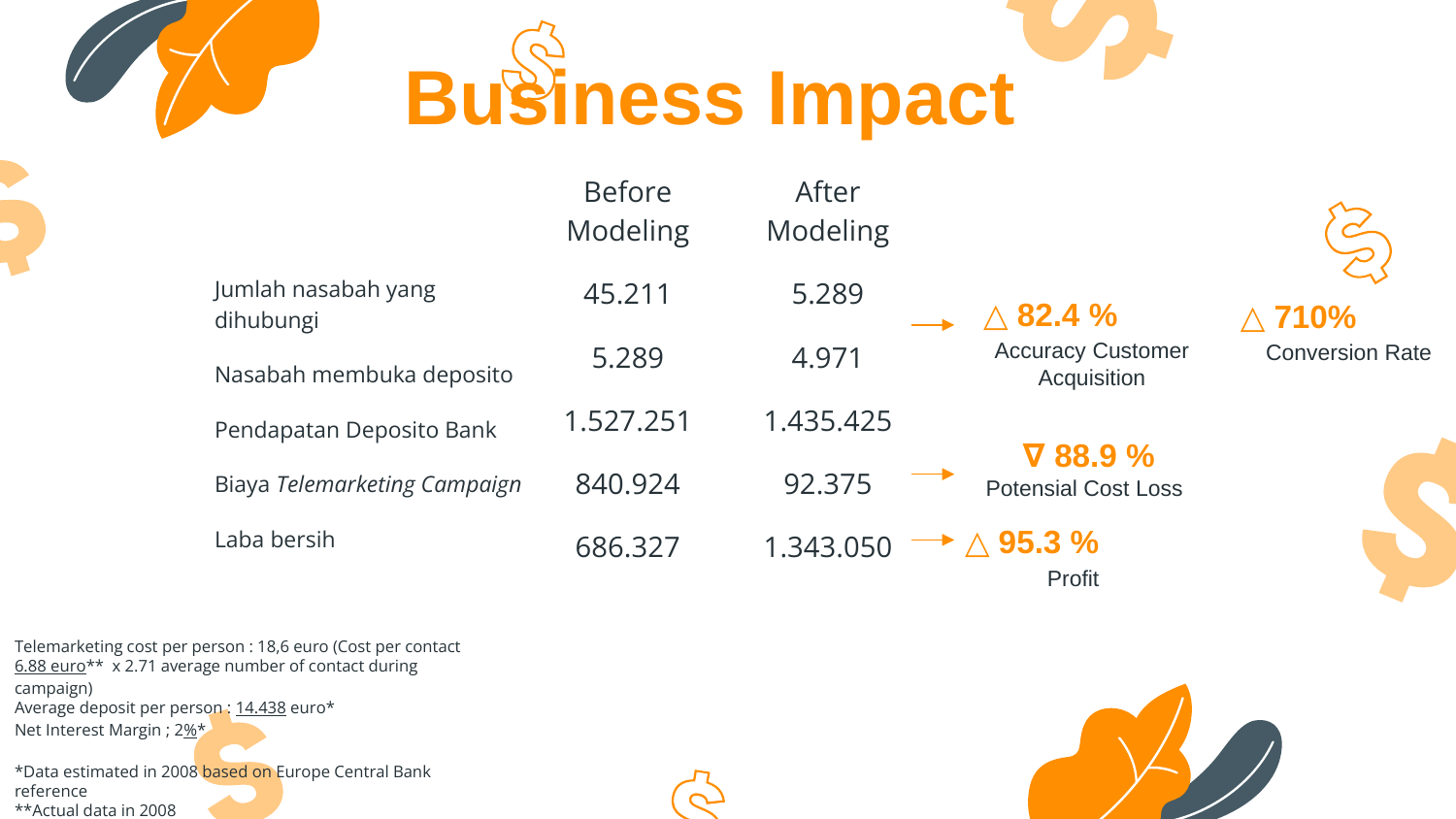

Business Impact
Before Modeling
45.211
5.289
1.527.251
840.924
686.327
After Modeling
5.289
4.971
1.435.425
92.375
1.343.050

Jumlah nasabah yang dihubungi
Nasabah membuka deposito
Pendapatan Deposito Bank
Biaya Telemarketing Campaign
Laba bersih

 △ 710%
Conversion Rate
# △ 82.4 %
Accuracy Customer Acquisition
 ∇ 88.9 %
Potensial Cost Loss
 △ 95.3 %
Profit
Telemarketing cost per person : 18,6 euro (Cost per contact  6.88 euro**  x 2.71 average number of contact during campaign)
Average deposit per person : 14.438 euro*
Net Interest Margin ; 2%*

*Data estimated in 2008 based on Europe Central Bank reference
**Actual data in 2008